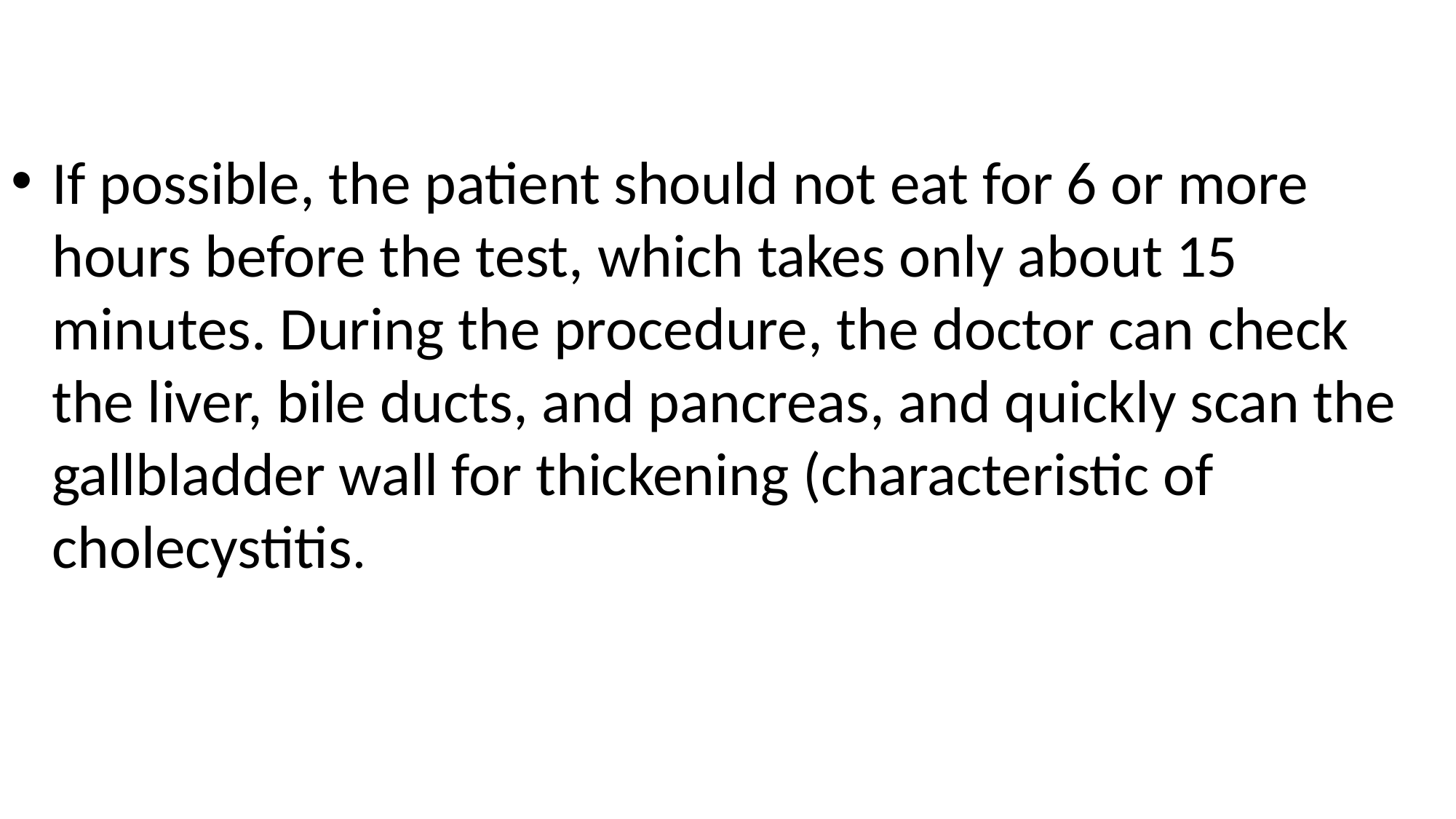

If possible, the patient should not eat for 6 or more hours before the test, which takes only about 15 minutes. During the procedure, the doctor can check the liver, bile ducts, and pancreas, and quickly scan the gallbladder wall for thickening (characteristic of cholecystitis.